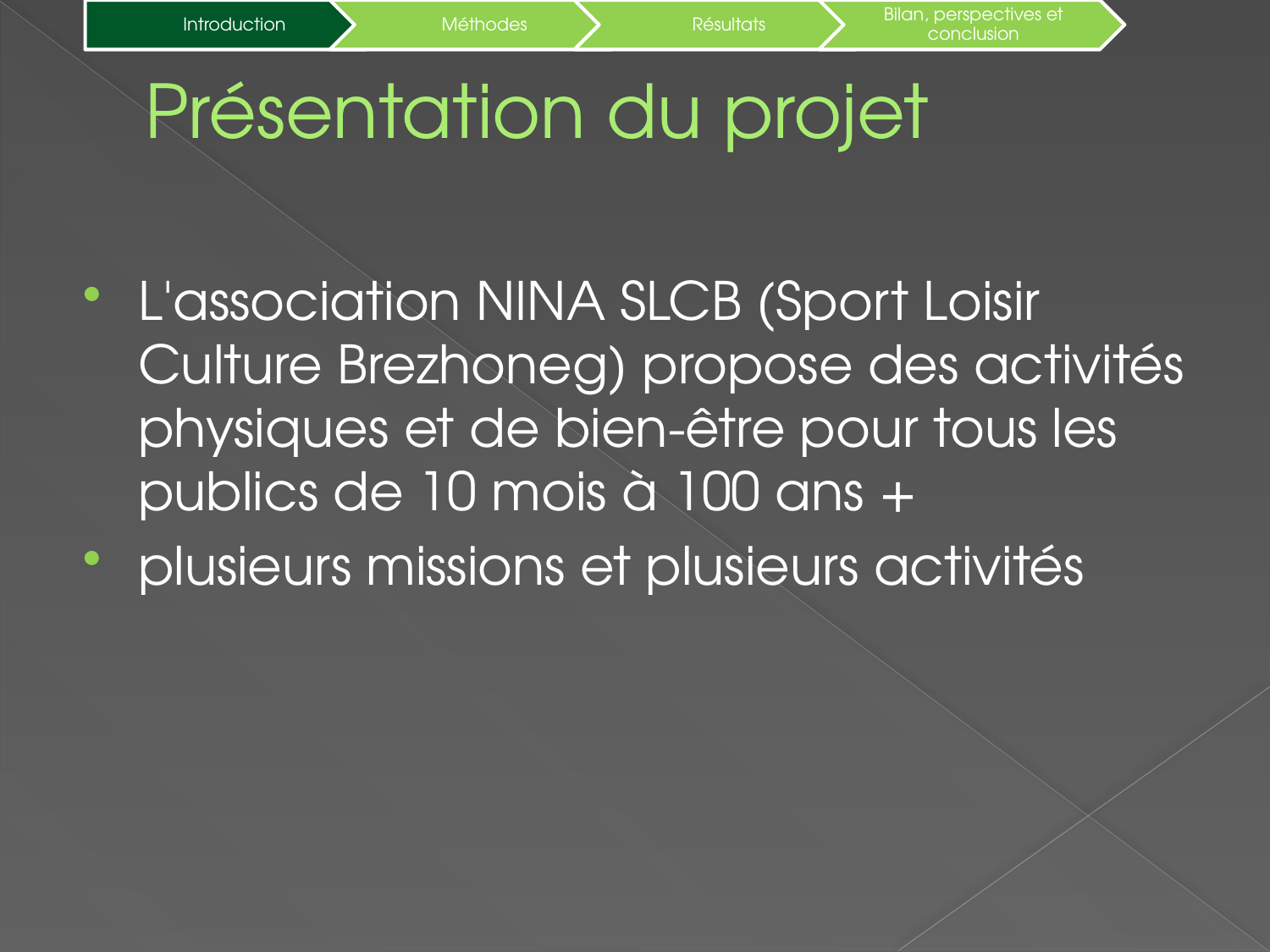

Introduction
Méthodes
Résultats
Bilan, perspectives et conclusion
# Présentation du projet
L'association NINA SLCB (Sport Loisir Culture Brezhoneg) propose des activités physiques et de bien-être pour tous les publics de 10 mois à 100 ans +
plusieurs missions et plusieurs activités